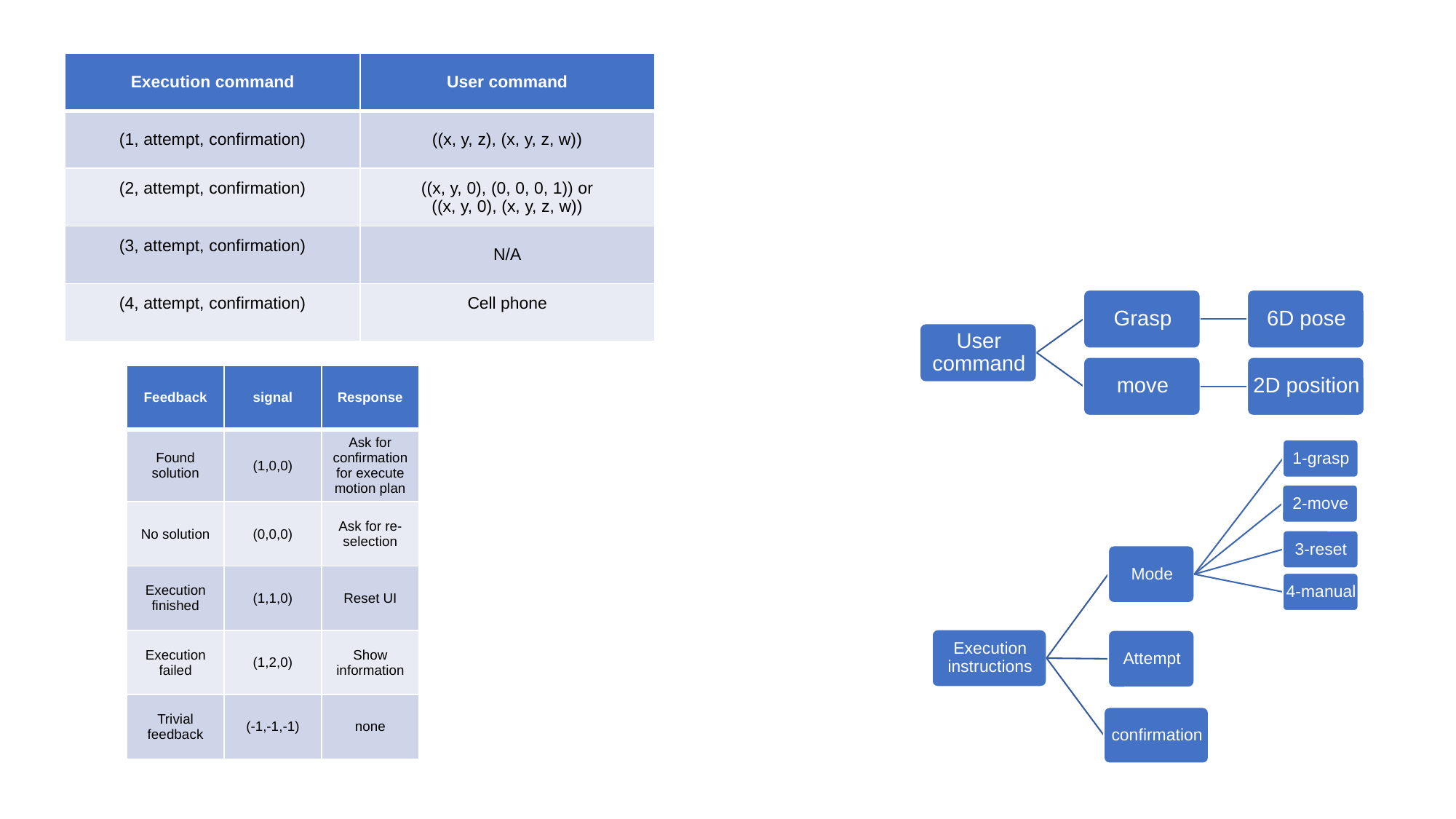

| Execution command | User command |
| --- | --- |
| (1, attempt, confirmation) | ((x, y, z), (x, y, z, w)) |
| (2, attempt, confirmation) | ((x, y, 0), (0, 0, 0, 1)) or ((x, y, 0), (x, y, z, w)) |
| (3, attempt, confirmation) | N/A |
| (4, attempt, confirmation) | Cell phone |
User command

Grasp

6D pose

move

2D position
| Feedback | signal | Response |
| --- | --- | --- |
| Found solution | (1,0,0) | Ask for confirmation for execute motion plan |
| No solution | (0,0,0) | Ask for re-selection |
| Execution finished | (1,1,0) | Reset UI |
| Execution failed | (1,2,0) | Show information |
| Trivial feedback | (-1,-1,-1) | none |
Execution instructions

Mode

1-grasp

2-move

3-reset

4-manual

Attempt

confirmation